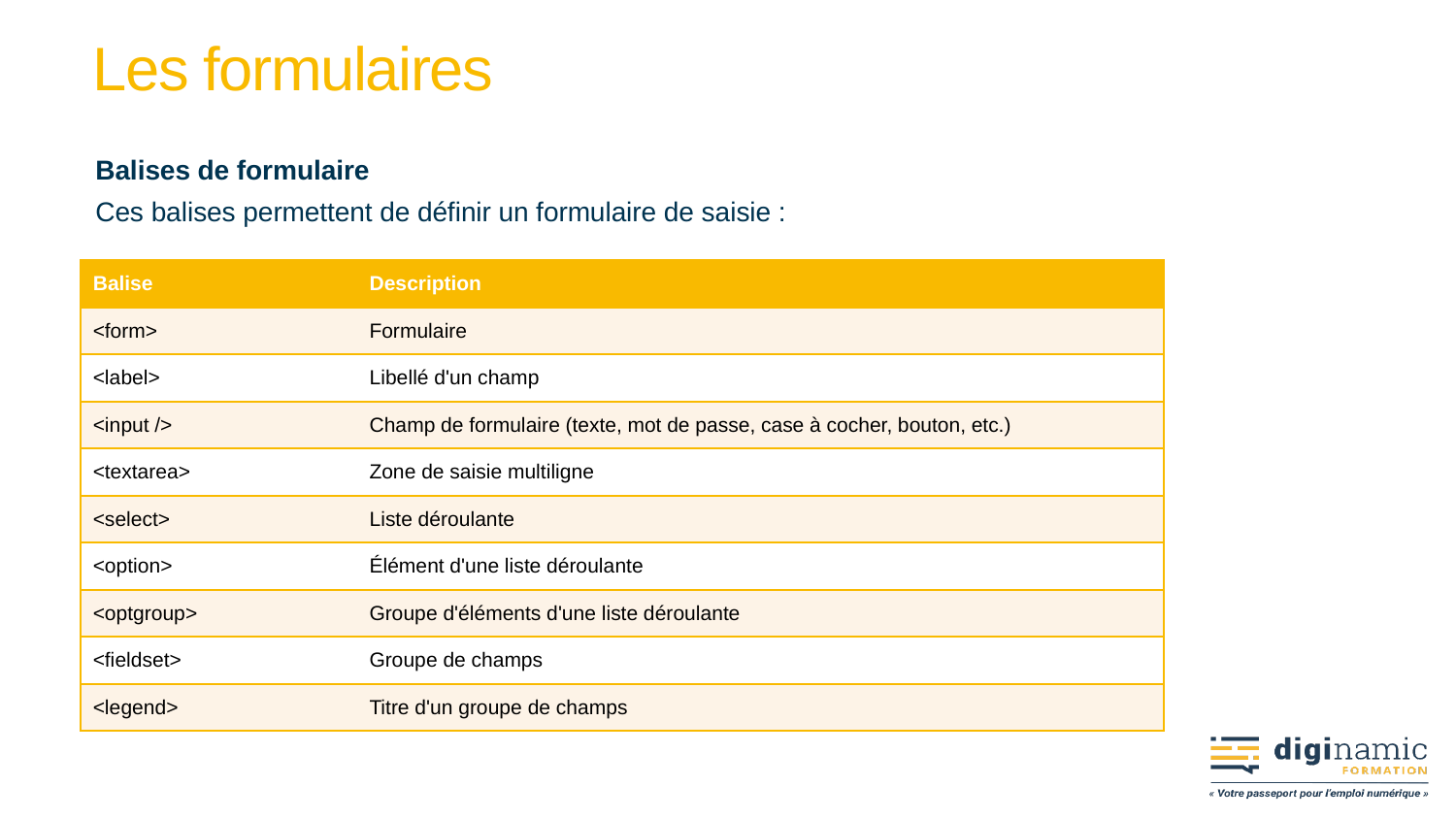

# Les formulaires
Balises de formulaire
Ces balises permettent de définir un formulaire de saisie :
| Balise | Description |
| --- | --- |
| <form> | Formulaire |
| <label> | Libellé d'un champ |
| <input /> | Champ de formulaire (texte, mot de passe, case à cocher, bouton, etc.) |
| <textarea> | Zone de saisie multiligne |
| <select> | Liste déroulante |
| <option> | Élément d'une liste déroulante |
| <optgroup> | Groupe d'éléments d'une liste déroulante |
| <fieldset> | Groupe de champs |
| <legend> | Titre d'un groupe de champs |